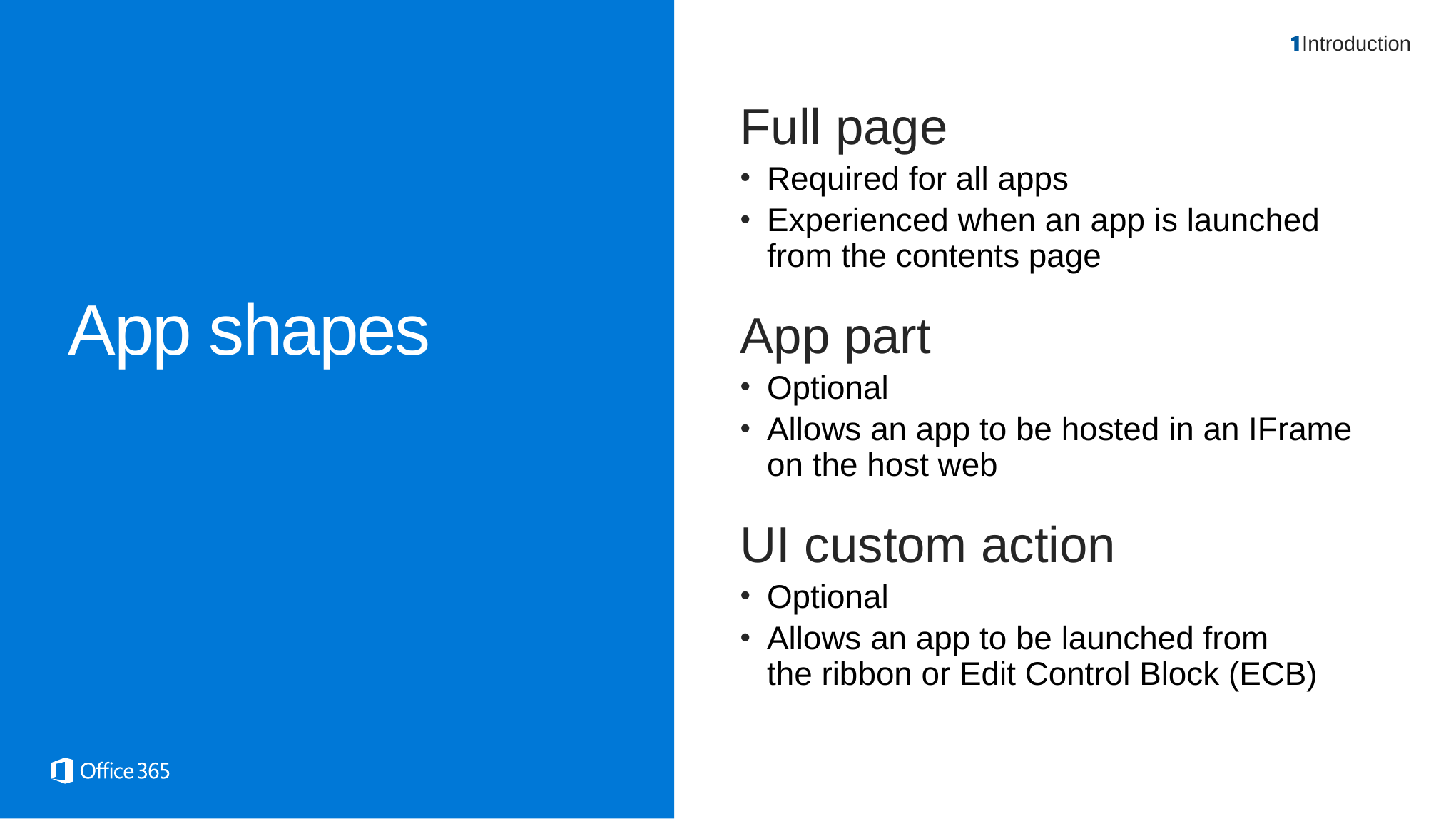

Introduction

Full page
Required for all apps
Experienced when an app is launched
from the contents page
App part
Optional
Allows an app to be hosted in an IFrame
on the host web
UI custom action
Optional
Allows an app to be launched from
the ribbon or Edit Control Block (ECB)
App shapes